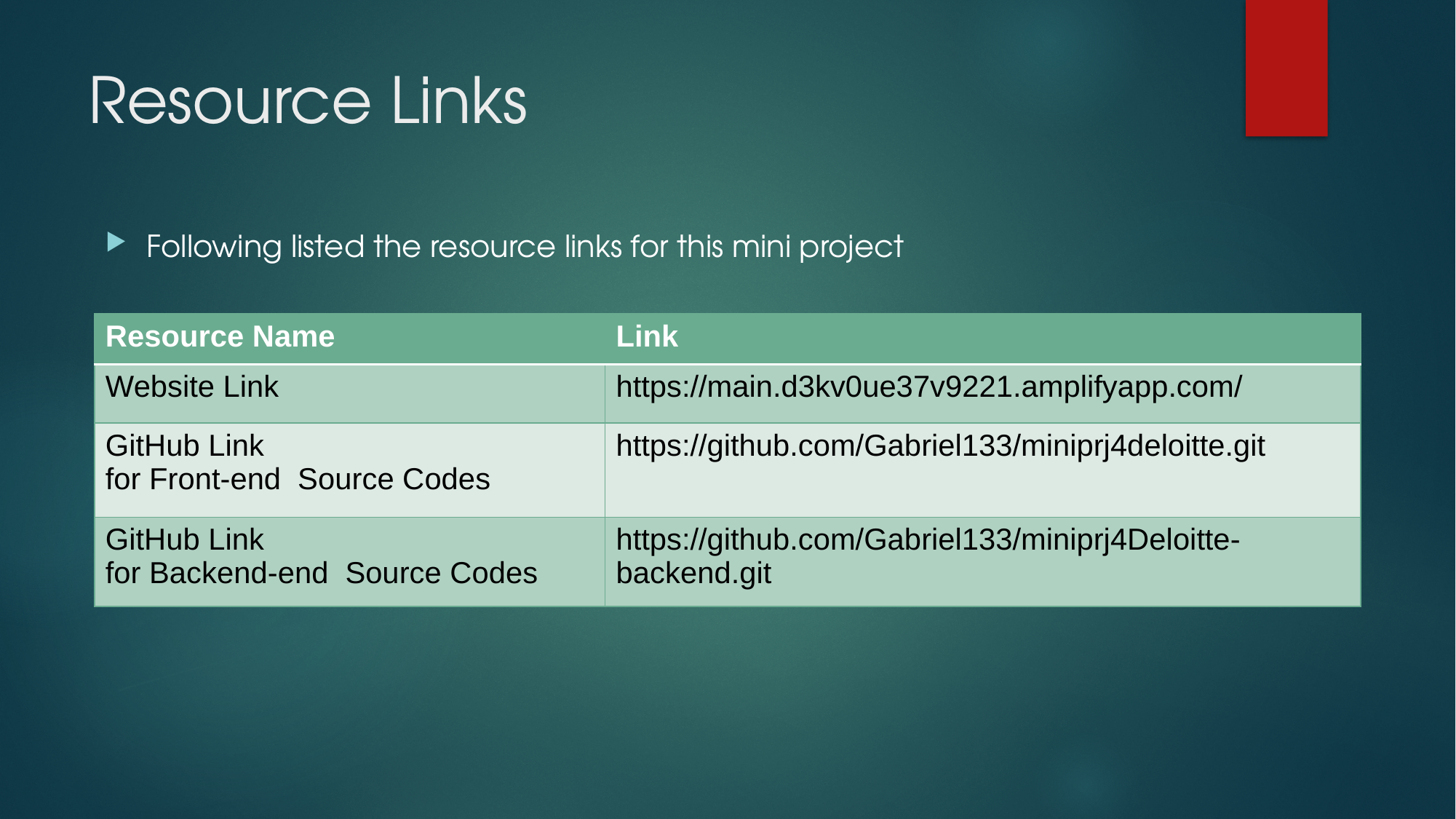

# Resource Links
Following listed the resource links for this mini project
| Resource Name | Link |
| --- | --- |
| Website Link | https://main.d3kv0ue37v9221.amplifyapp.com/ |
| GitHub Link for Front-end Source Codes | https://github.com/Gabriel133/miniprj4deloitte.git |
| GitHub Link for Backend-end Source Codes | https://github.com/Gabriel133/miniprj4Deloitte-backend.git |